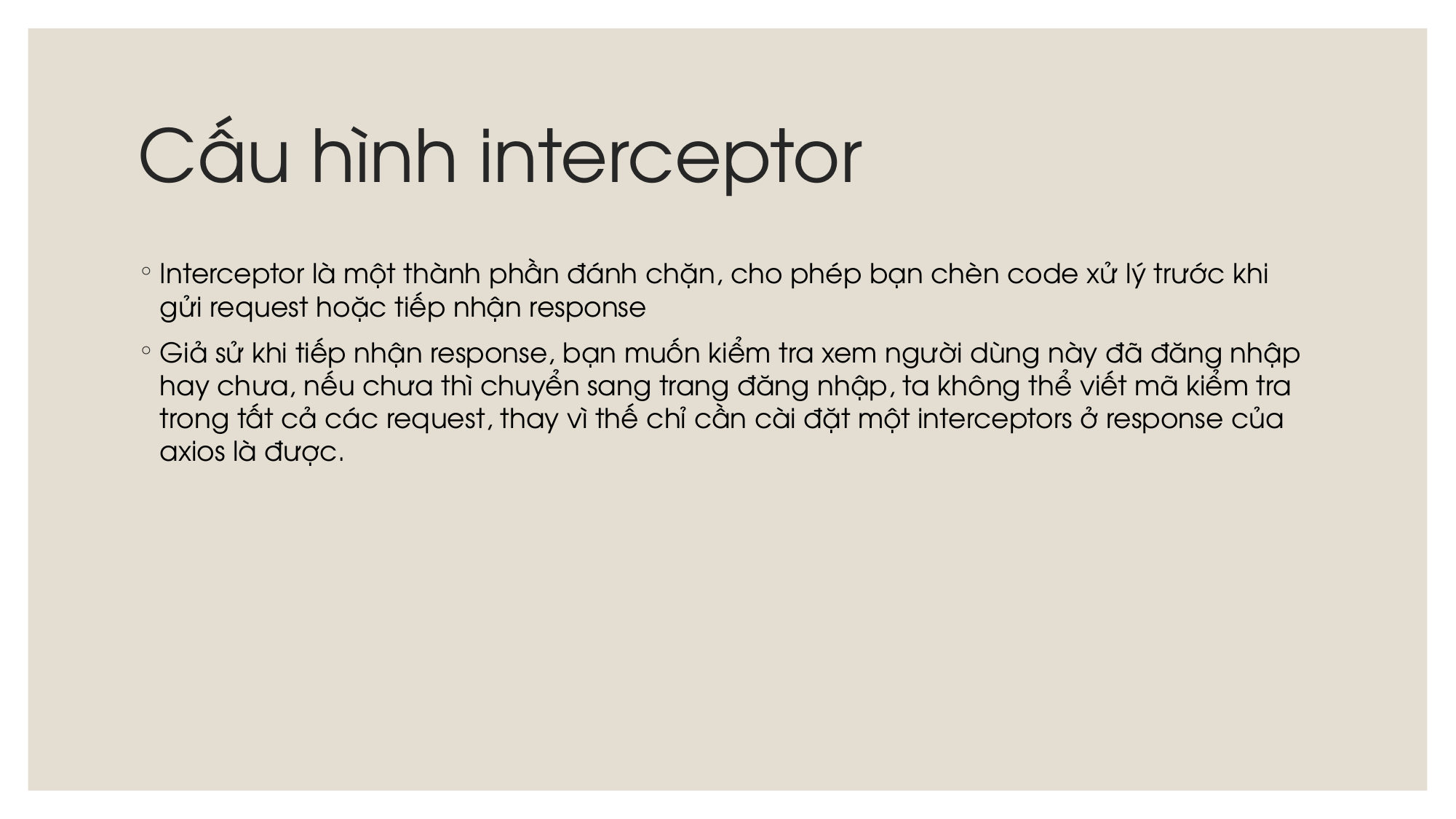

# Cấu hình interceptor
Interceptor là một thành phần đánh chặn, cho phép bạn chèn code xử lý trước khi gửi request hoặc tiếp nhận response
Giả sử khi tiếp nhận response, bạn muốn kiểm tra xem người dùng này đã đăng nhập hay chưa, nếu chưa thì chuyển sang trang đăng nhập, ta không thể viết mã kiểm tra trong tất cả các request, thay vì thế chỉ cần cài đặt một interceptors ở response của axios là được.